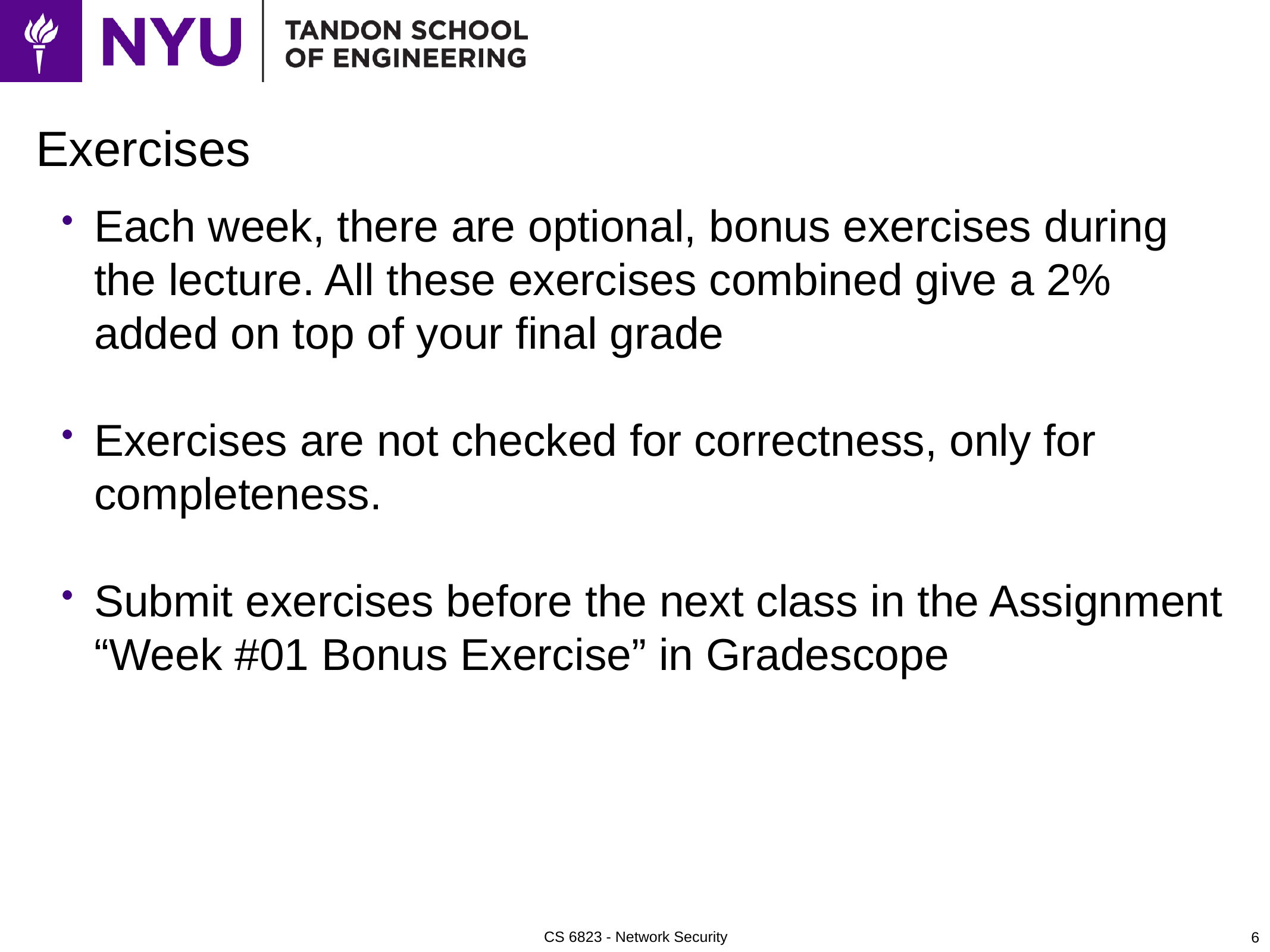

# Exercises
Each week, there are optional, bonus exercises during the lecture. All these exercises combined give a 2% added on top of your final grade

Exercises are not checked for correctness, only for completeness.

Submit exercises before the next class in the Assignment “Week #01 Bonus Exercise” in Gradescope
6